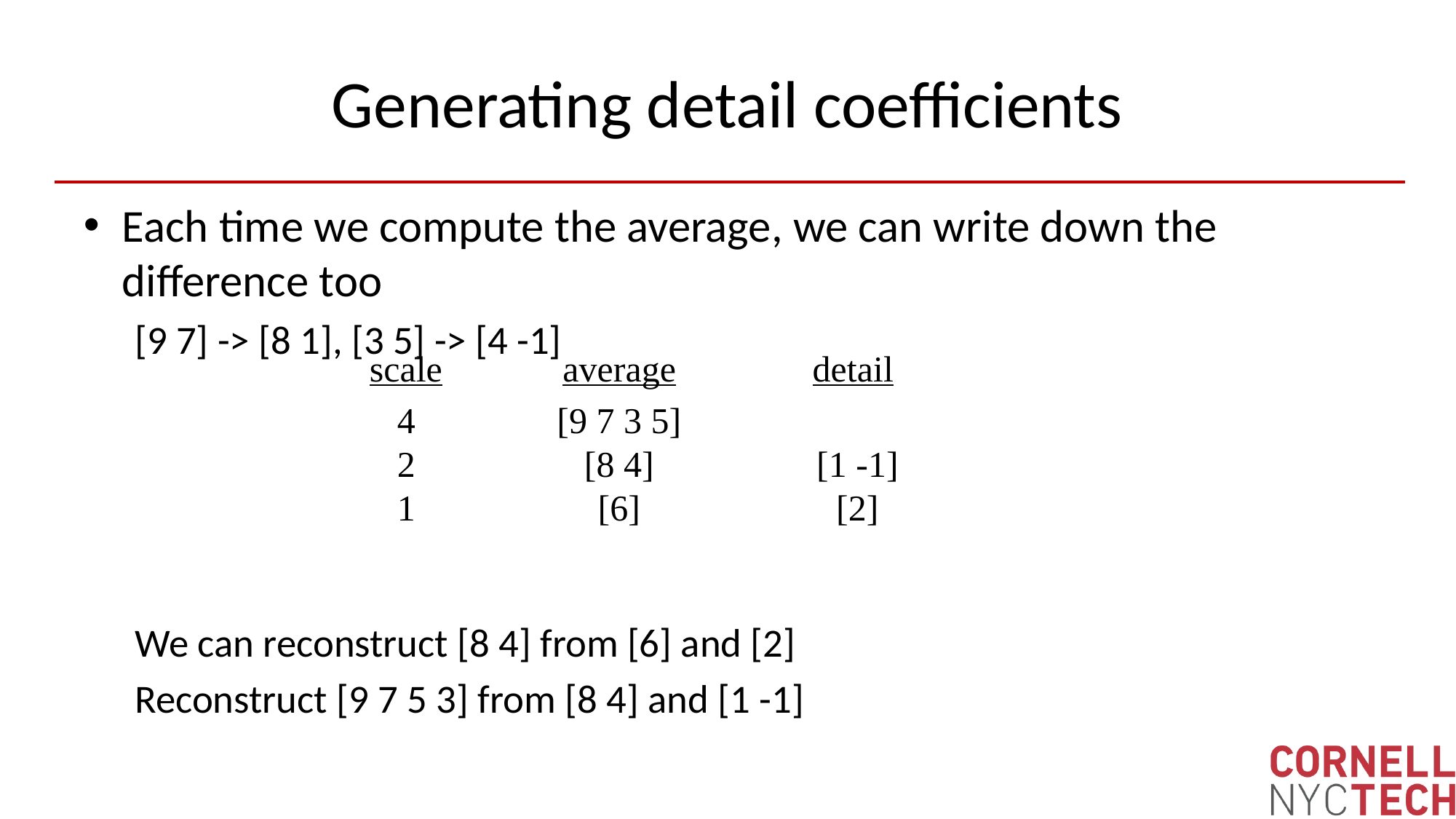

# Generating detail coefficients
Each time we compute the average, we can write down the difference too
[9 7] -> [8 1], [3 5] -> [4 -1]

We can reconstruct [8 4] from [6] and [2]
Reconstruct [9 7 5 3] from [8 4] and [1 -1]

scale
average
detail
4
2
1
[9 7 3 5]
[8 4]
[6]

[1 -1]
[2]